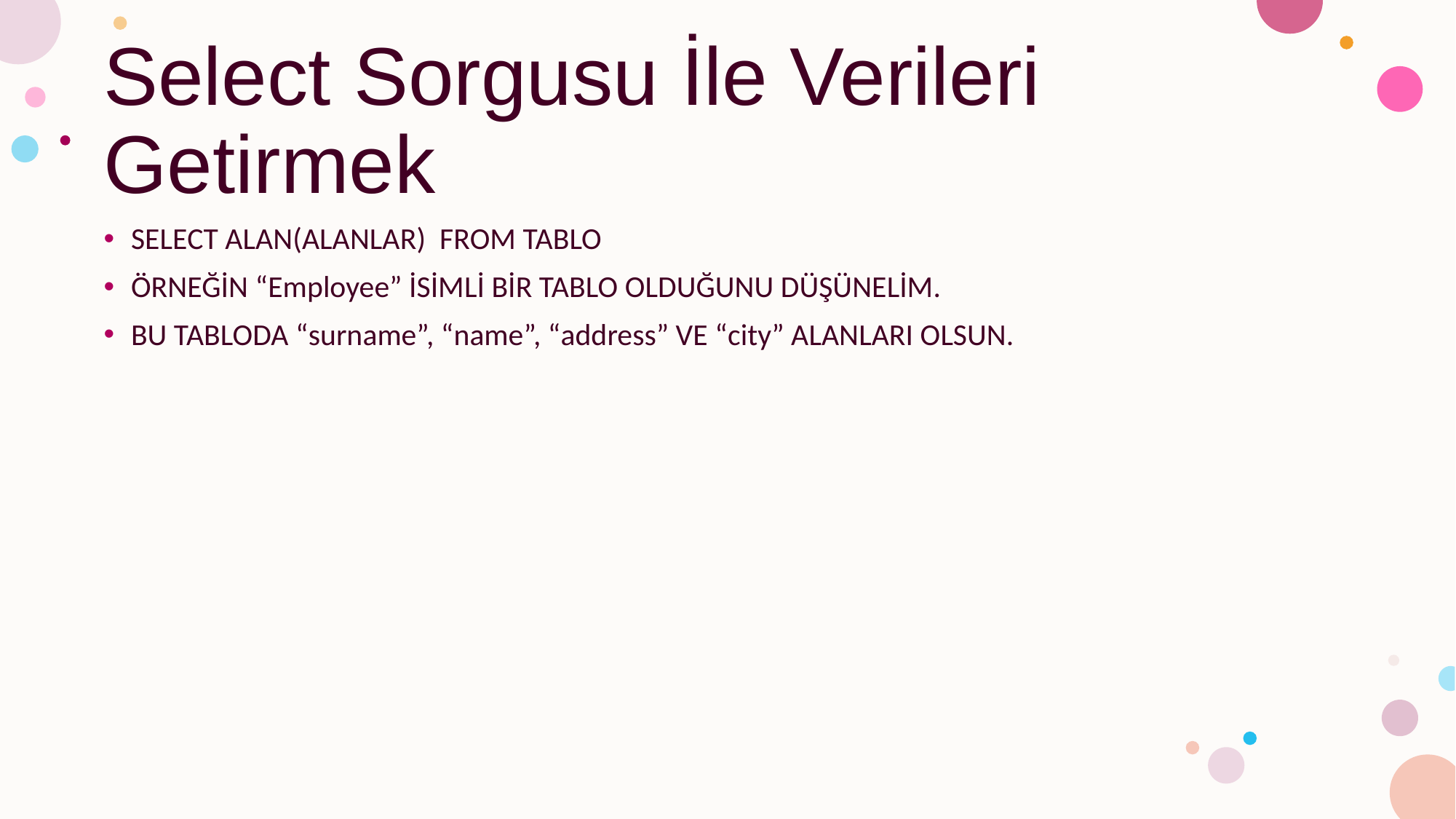

# Select Sorgusu İle Verileri Getirmek
SELECT ALAN(ALANLAR)  FROM TABLO
ÖRNEĞİN “Employee” İSİMLİ BİR TABLO OLDUĞUNU DÜŞÜNELİM.
BU TABLODA “surname”, “name”, “address” VE “city” ALANLARI OLSUN.